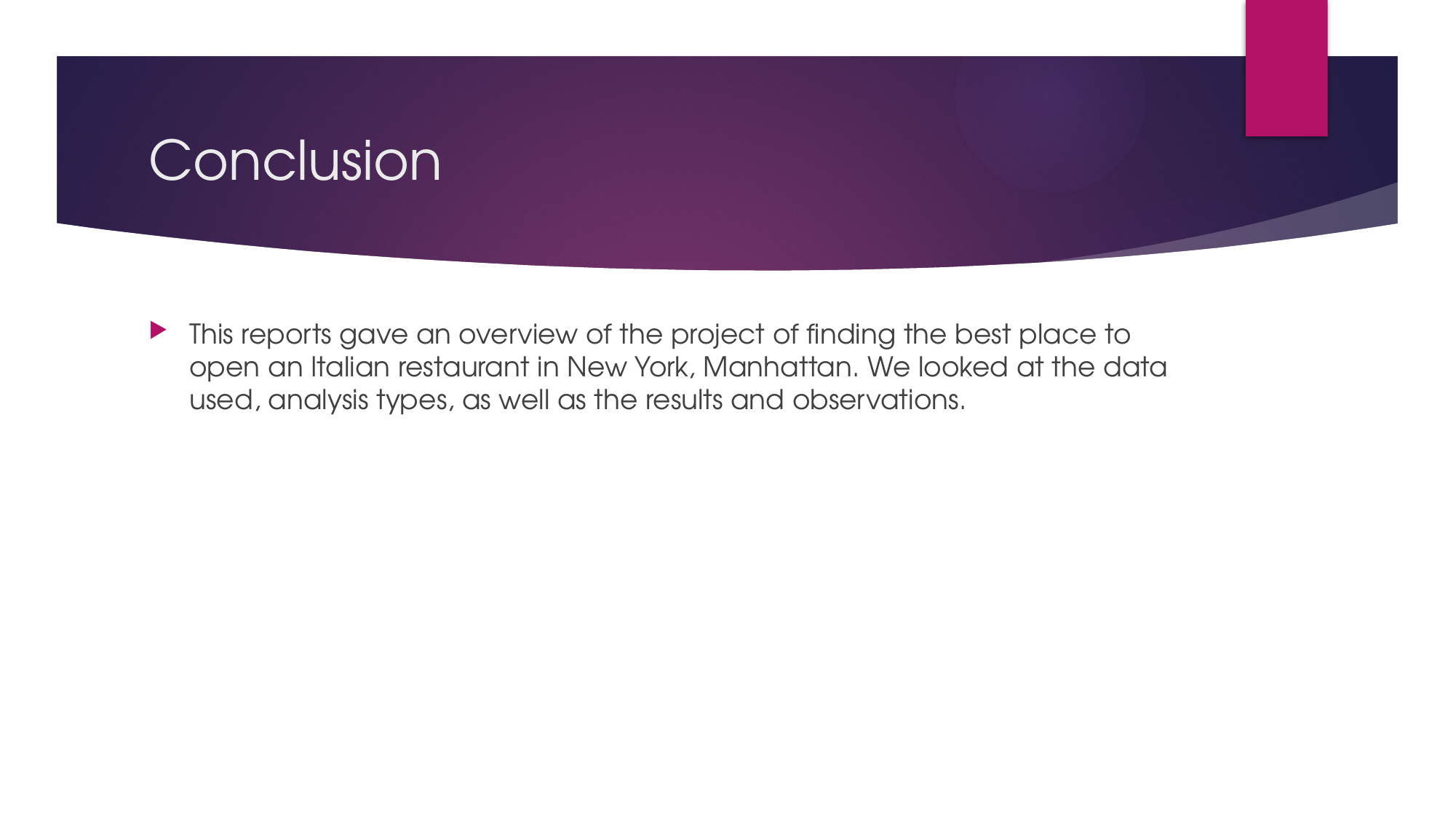

# Conclusion
This reports gave an overview of the project of finding the best place to open an Italian restaurant in New York, Manhattan. We looked at the data used, analysis types, as well as the results and observations.